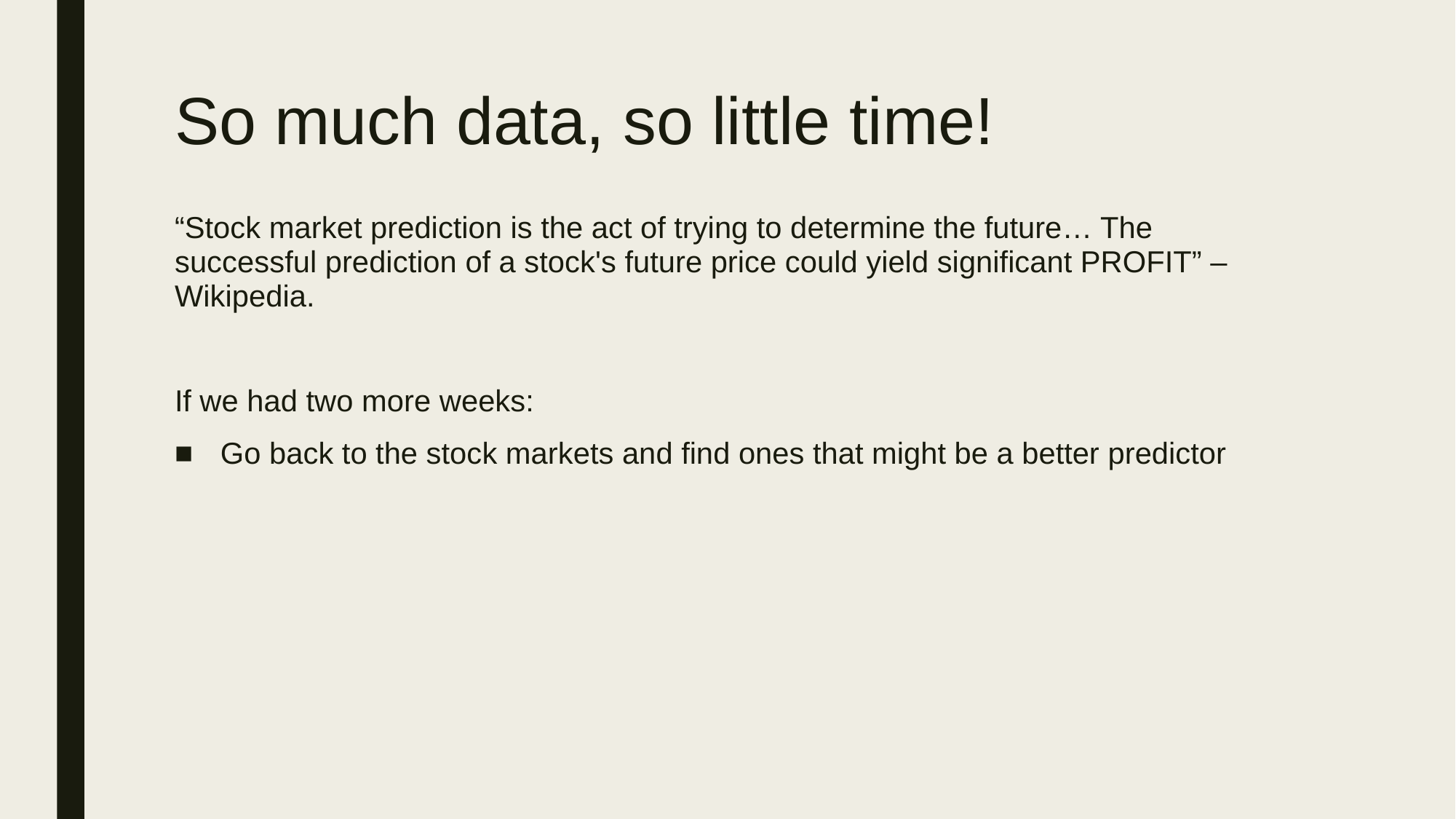

# So much data, so little time!
“Stock market prediction is the act of trying to determine the future… The successful prediction of a stock's future price could yield significant PROFIT” –Wikipedia.

If we had two more weeks:
Go back to the stock markets and find ones that might be a better predictor